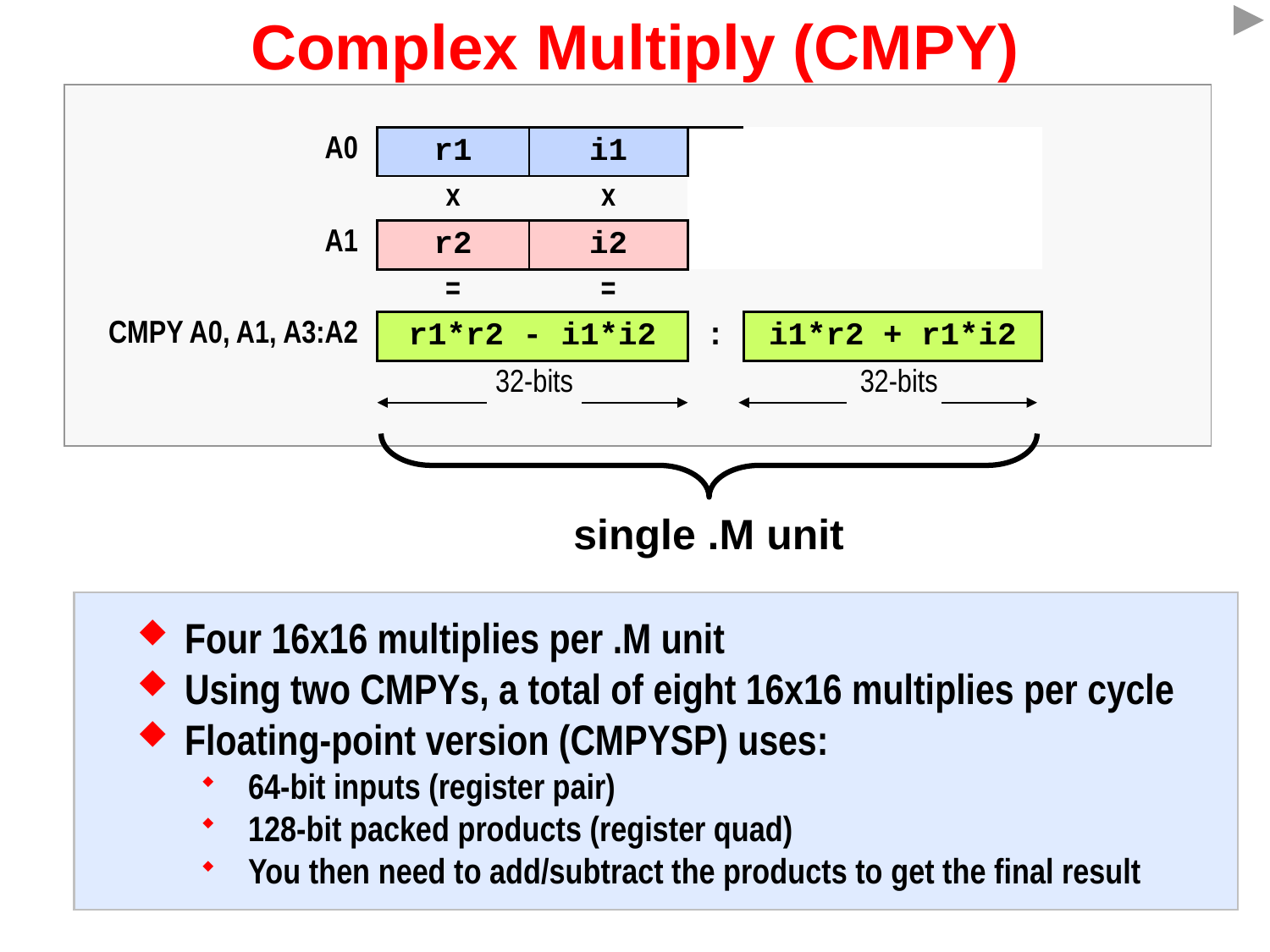

# Complex Multiply (CMPY)
|  |  |  |  |  |  |  |  |  |  |  |  |  |
| --- | --- | --- | --- | --- | --- | --- | --- | --- | --- | --- | --- | --- |
|  | A0 | r1 |  | i1 |  |  |  |  |  |  |  |  |
|  |  | x |  | x |  |  |  |  |  |  |  |  |
|  | A1 | r2 |  | i2 |  |  |  |  |  |  |  |  |
|  |  | = |  | = |  |  |  |  |  |  |  |  |
|  | CMPY A0, A1, A3:A2 | r1\*r2 - i1\*i2 |  |  |  | : |  | i1\*r2 + r1\*i2 |  |  |  |  |
|  |  |  | 32-bits |  |  |  |  |  | 32-bits |  |  |  |
|  |  |  |  |  |  |  |  |  |  |  |  |  |

single .M unit
Four 16x16 multiplies per .M unit
Using two CMPYs, a total of eight 16x16 multiplies per cycle
Floating-point version (CMPYSP) uses:
64-bit inputs (register pair)
128-bit packed products (register quad)
You then need to add/subtract the products to get the final result